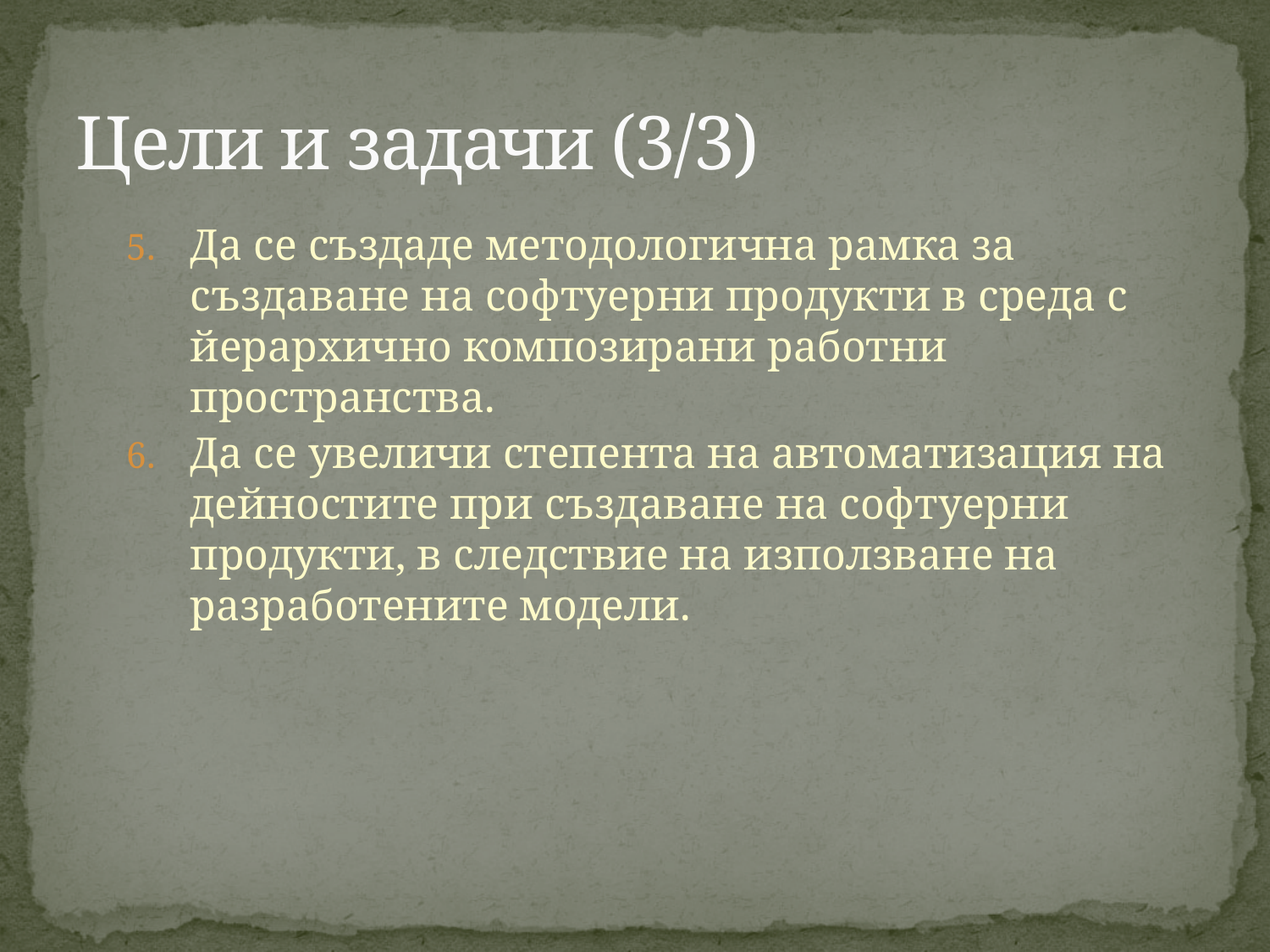

# Цели и задачи (3/3)
Да се създаде методологична рамка за създаване на софтуерни продукти в среда с йерархично композирани работни пространства.
Да се увеличи степента на автоматизация на дейностите при създаване на софтуерни продукти, в следствие на използване на разработените модели.